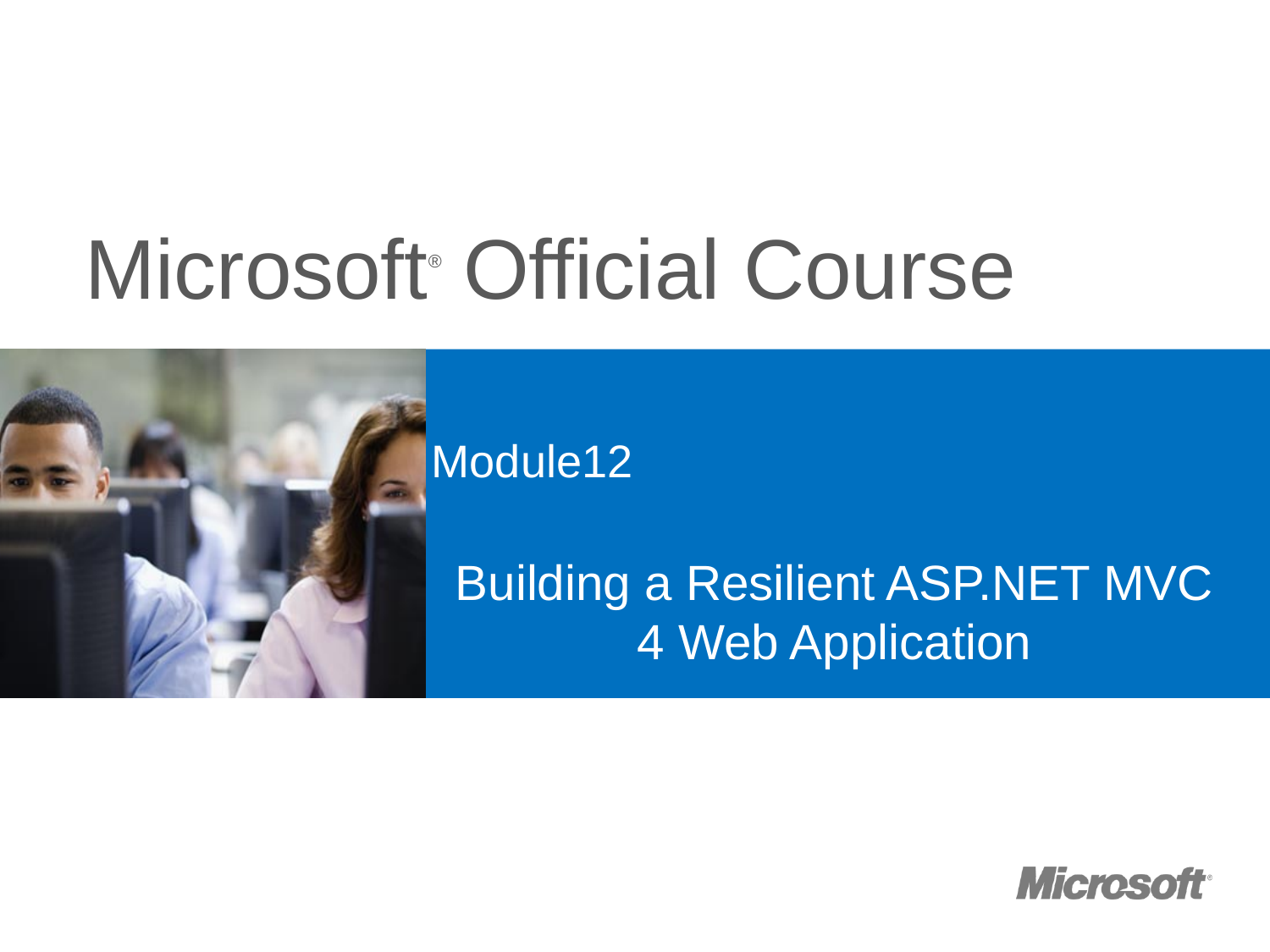

# Module12
Building a Resilient ASP.NET MVC 4 Web Application